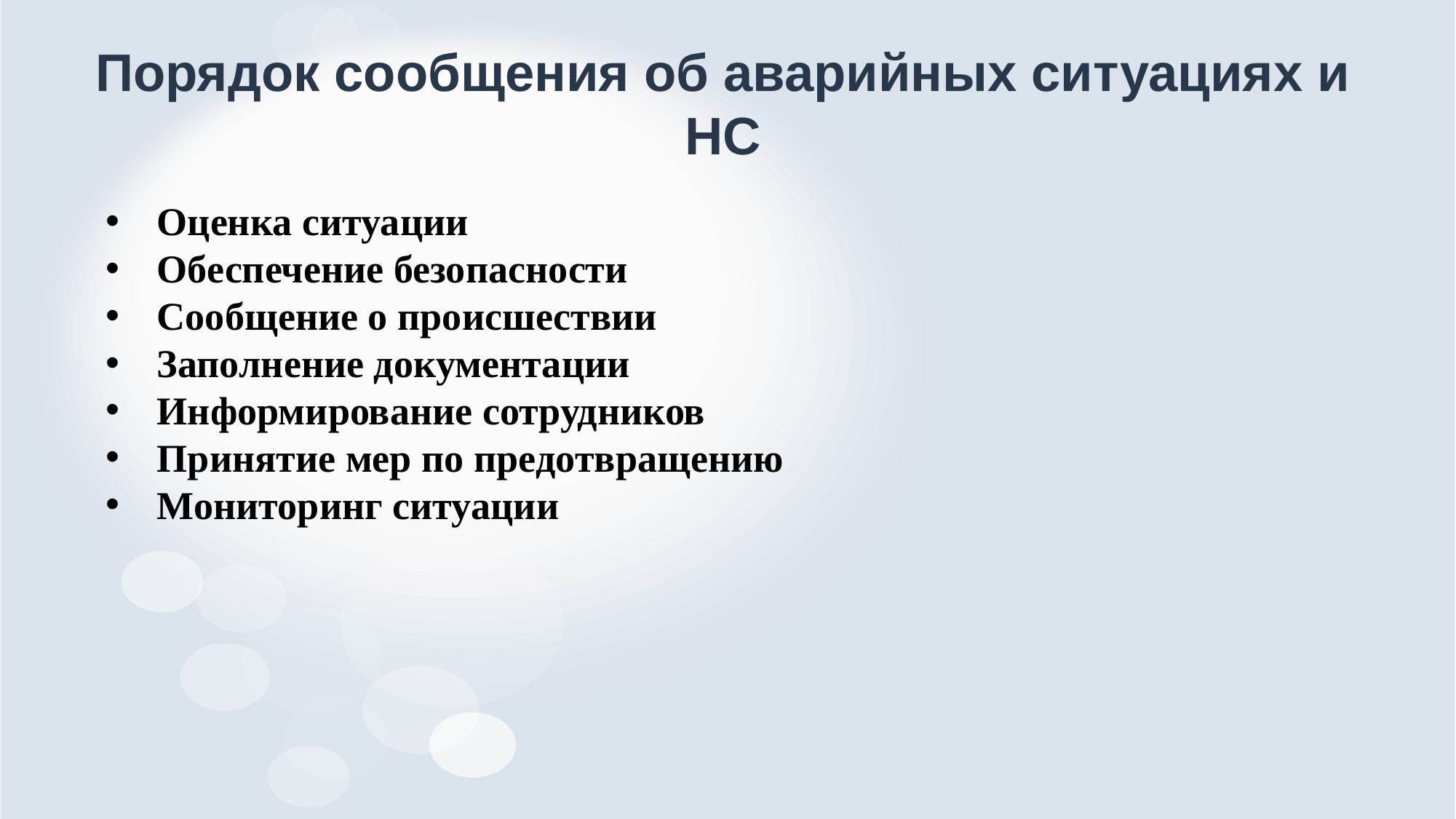

# Порядок сообщения об аварийных ситуациях и НС
 Оценка ситуации
 Обеспечение безопасности
 Сообщение о происшествии
 Заполнение документации
 Информирование сотрудников
 Принятие мер по предотвращению
 Мониторинг ситуации